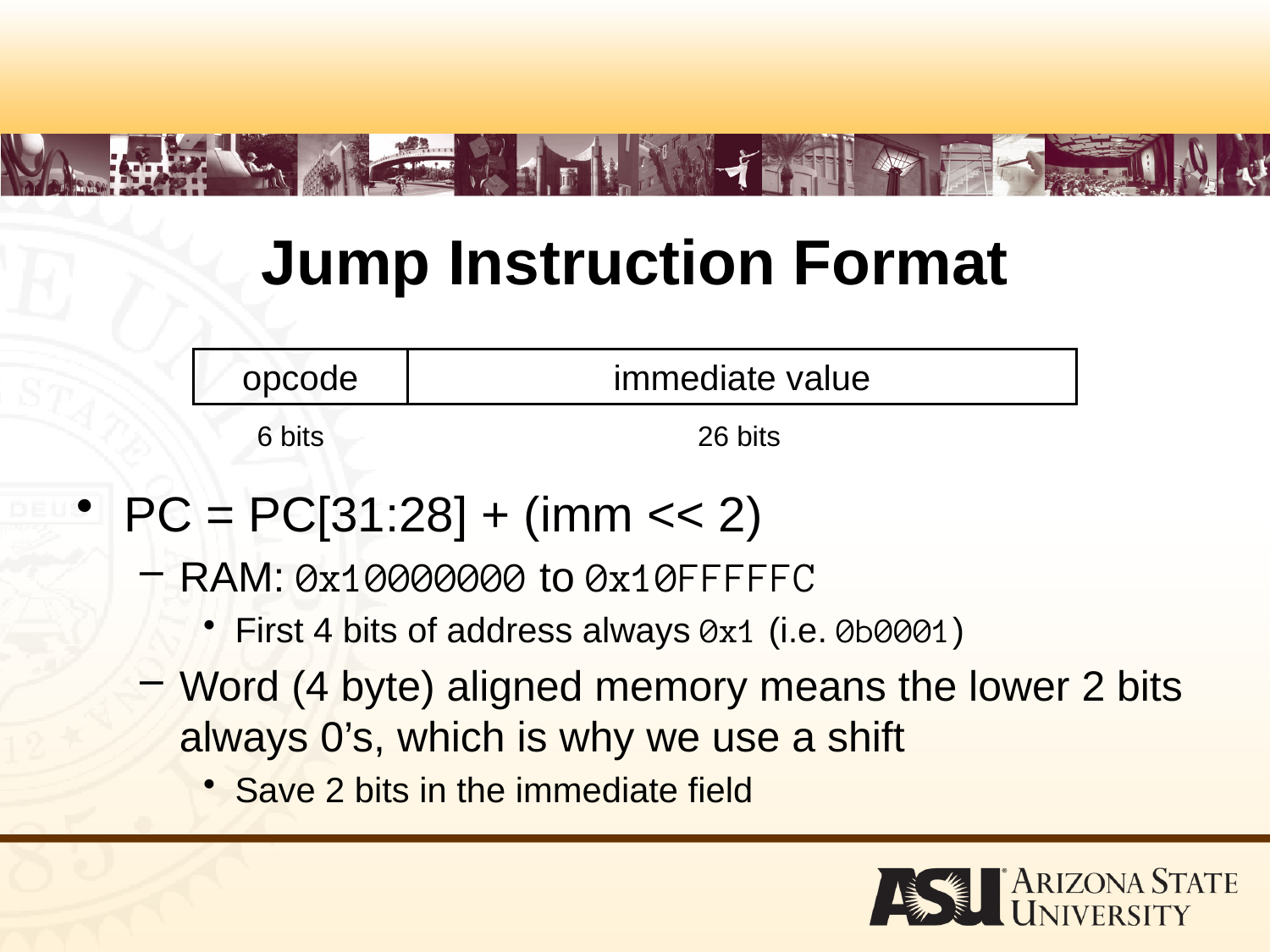

# Jump Instruction Format
opcode
immediate value
6 bits
26 bits

PC = PC[31:28] + (imm << 2)
RAM: 0x10000000 to 0x10FFFFFC
First 4 bits of address always 0x1 (i.e. 0b0001)
Word (4 byte) aligned memory means the lower 2 bits always 0’s, which is why we use a shift
Save 2 bits in the immediate field